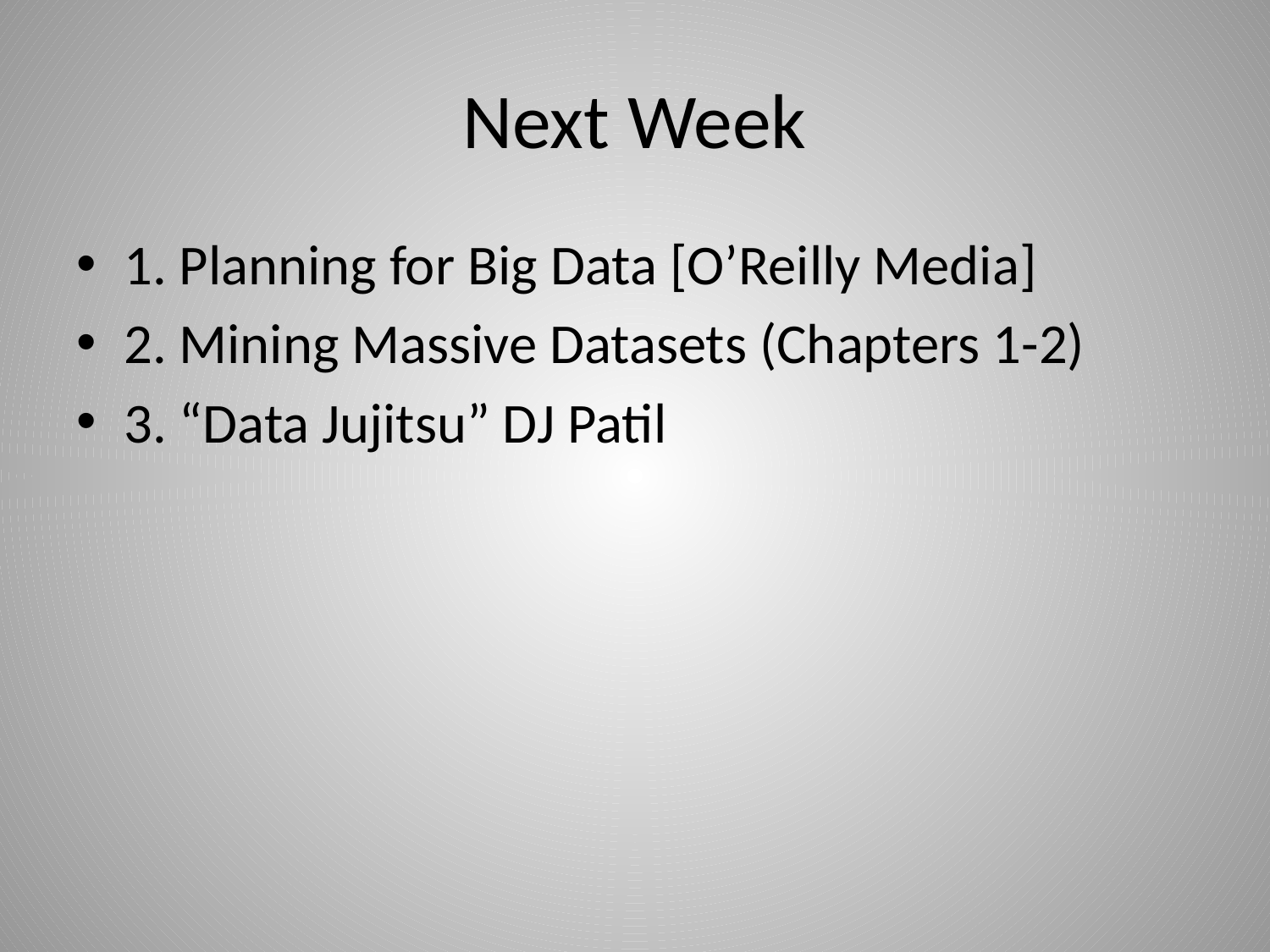

# Next Week
1. Planning for Big Data [O’Reilly Media]
2. Mining Massive Datasets (Chapters 1-2)
3. “Data Jujitsu” DJ Patil